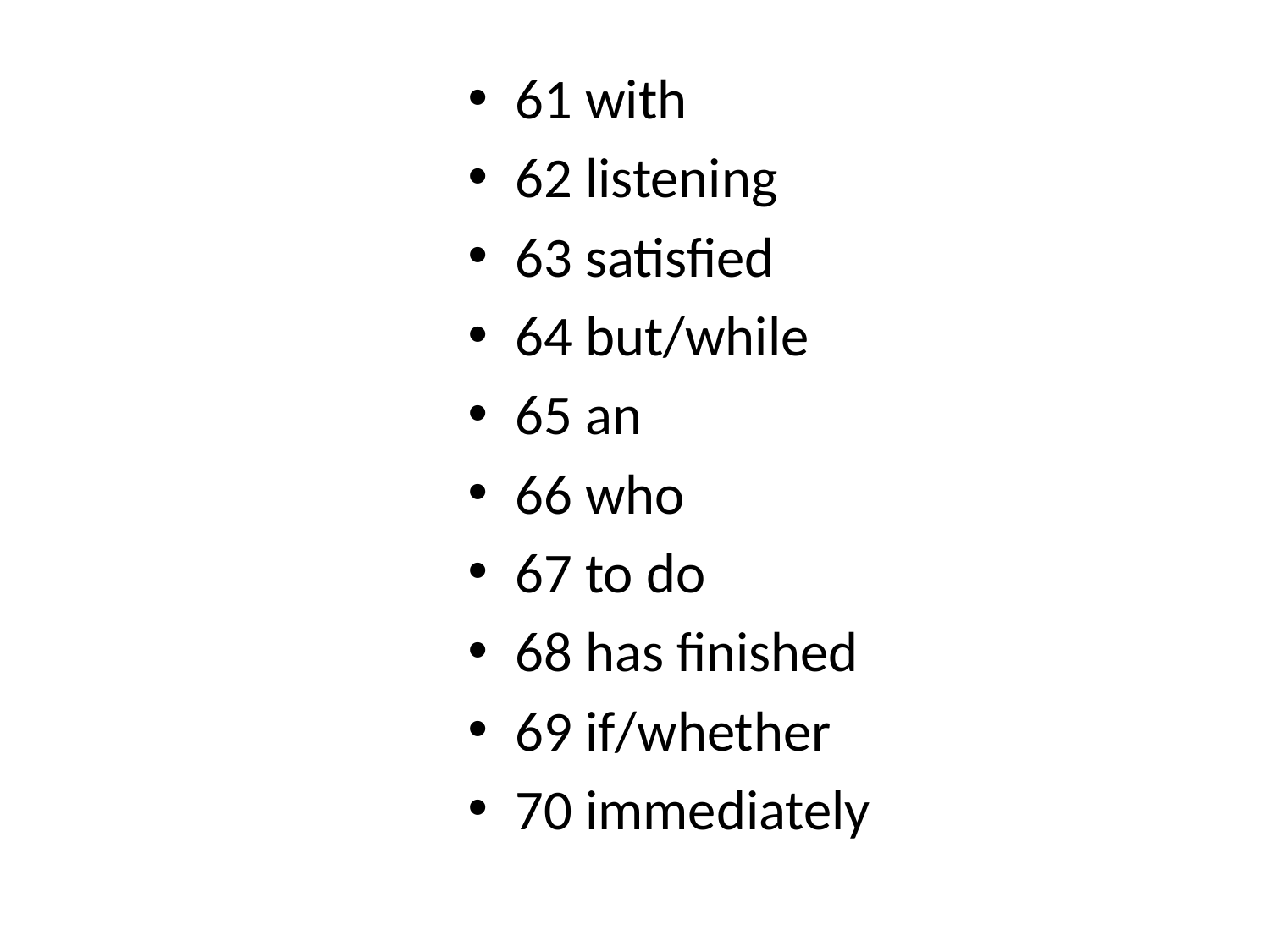

61 with
62 listening
63 satisfied
64 but/while
65 an
66 who
67 to do
68 has finished
69 if/whether
70 immediately